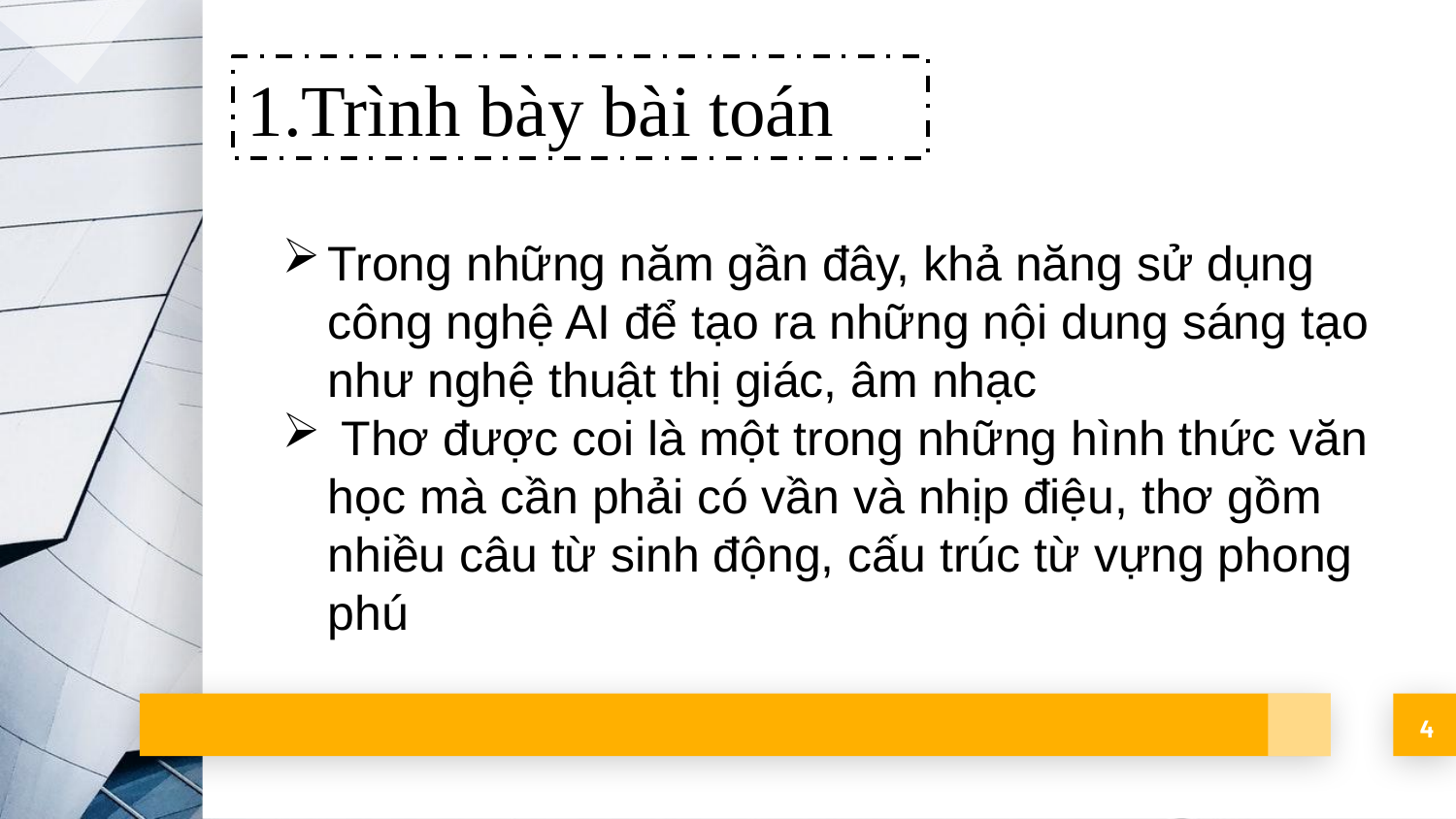

1.Trình bày bài toán
Trong những năm gần đây, khả năng sử dụng  công nghệ AI để tạo ra những nội dung sáng tạo như nghệ thuật thị giác, âm nhạc
 Thơ được coi là một trong những hình thức văn học mà cần phải có vần và nhịp điệu, thơ gồm nhiều câu từ sinh động, cấu trúc từ vựng phong phú

4